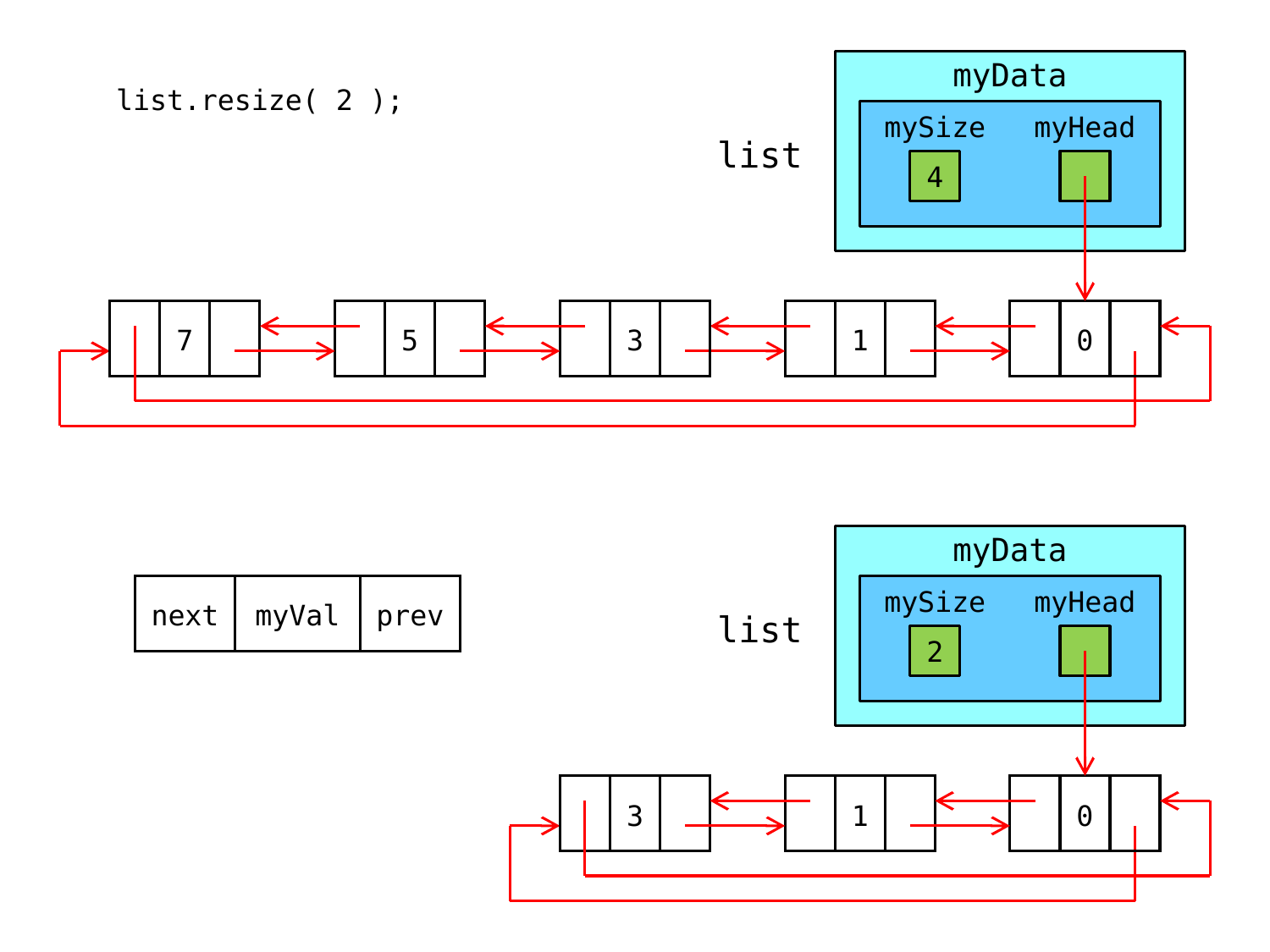

myData
list.resize( 2 );
list

mySize
myHead
4

7

5

3

1

0

myData
next
myVal
prev
list

mySize
myHead
2

3

1

0